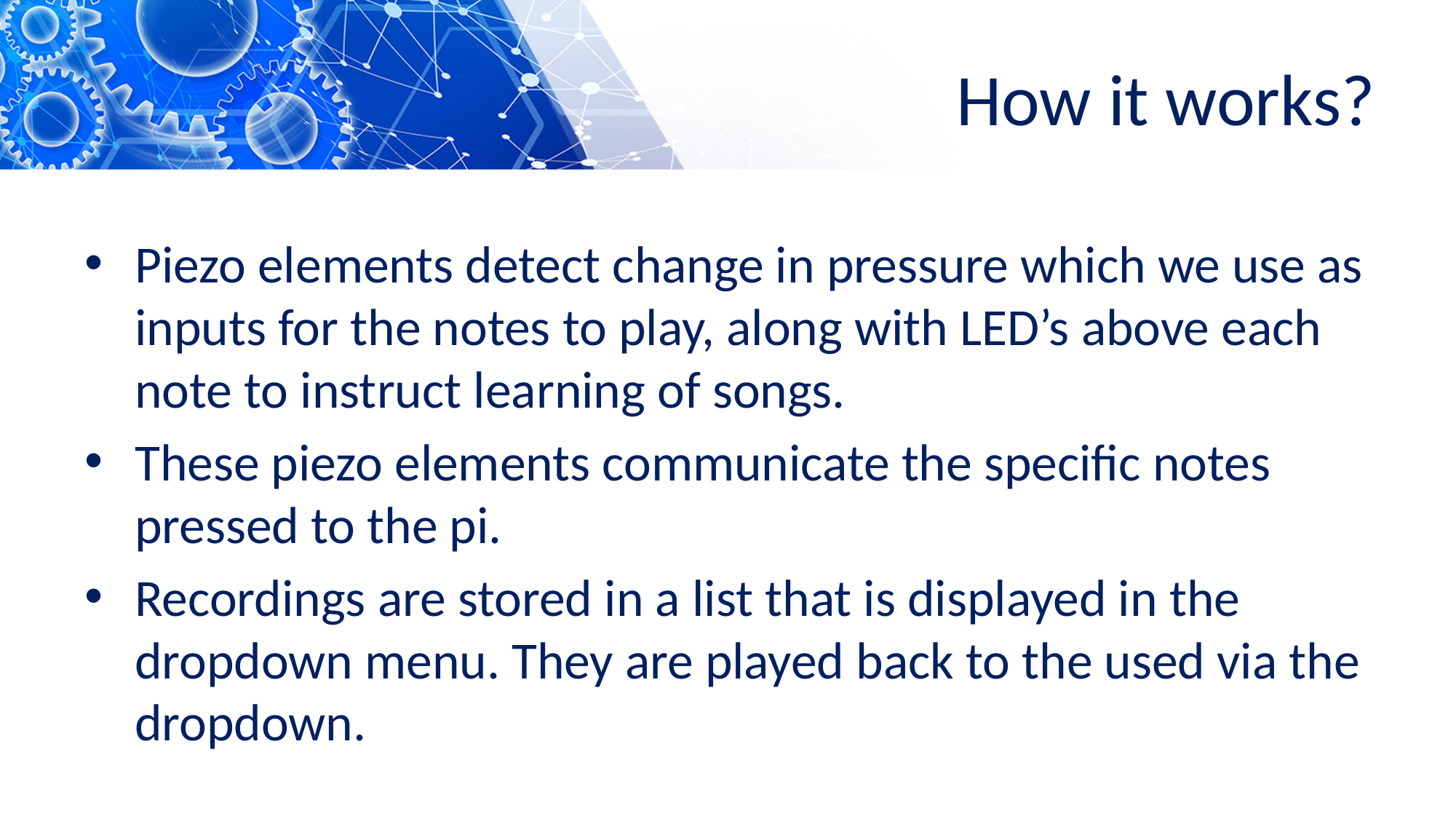

# How it works?
Piezo elements detect change in pressure which we use as inputs for the notes to play, along with LED’s above each note to instruct learning of songs.
These piezo elements communicate the specific notes pressed to the pi.
Recordings are stored in a list that is displayed in the dropdown menu. They are played back to the used via the dropdown.